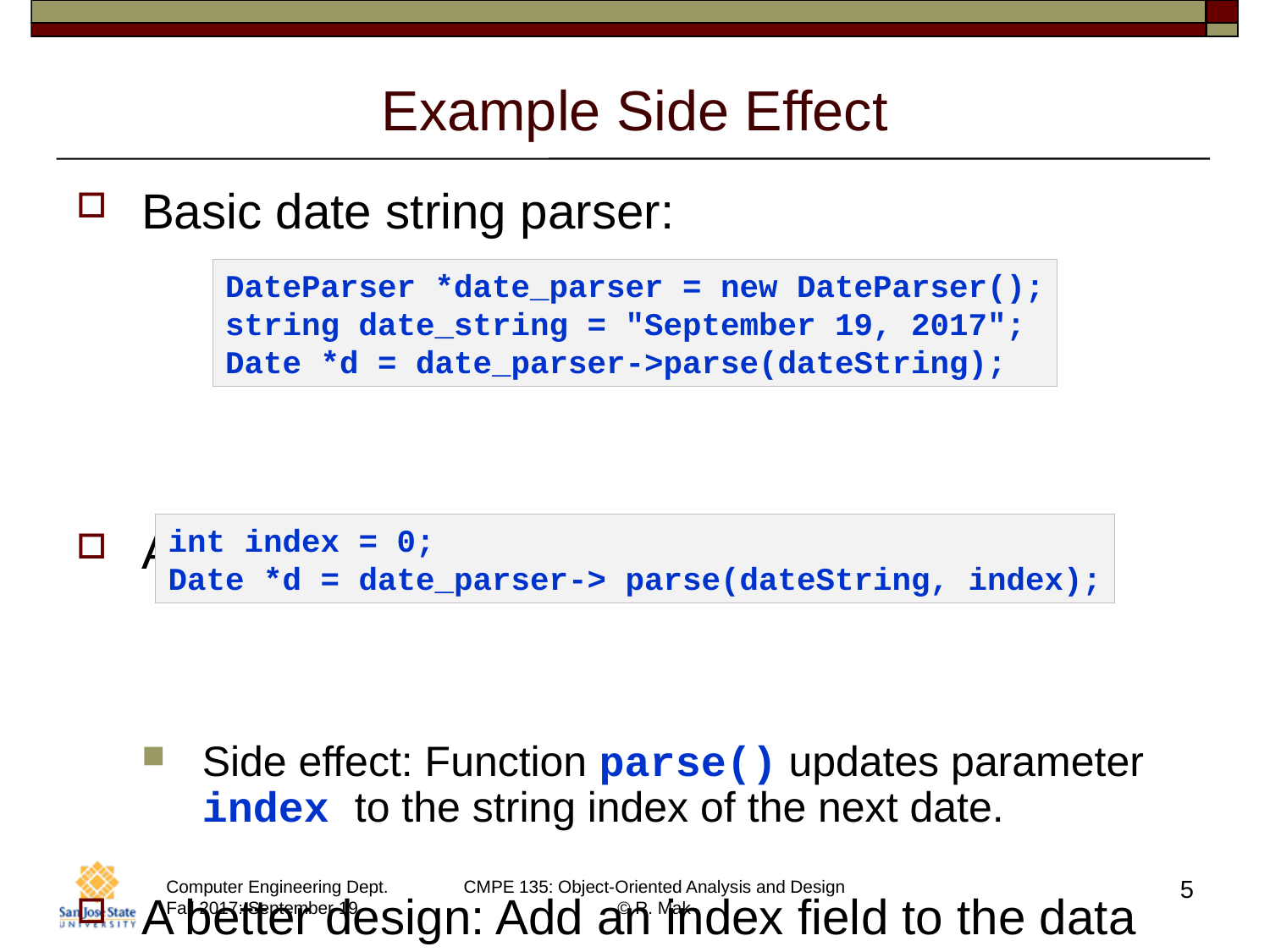

# Example Side Effect
Basic date string parser:

Advanced: Parse multiple dates in the string.

Side effect: Function parse() updates parameter index to the string index of the next date.

A better design: Add an index field to the data parser state.
DateParser *date_parser = new DateParser();
string date_string = "September 19, 2017";
Date *d = date_parser->parse(dateString);
int index = 0;
Date *d = date_parser-> parse(dateString, index);
5